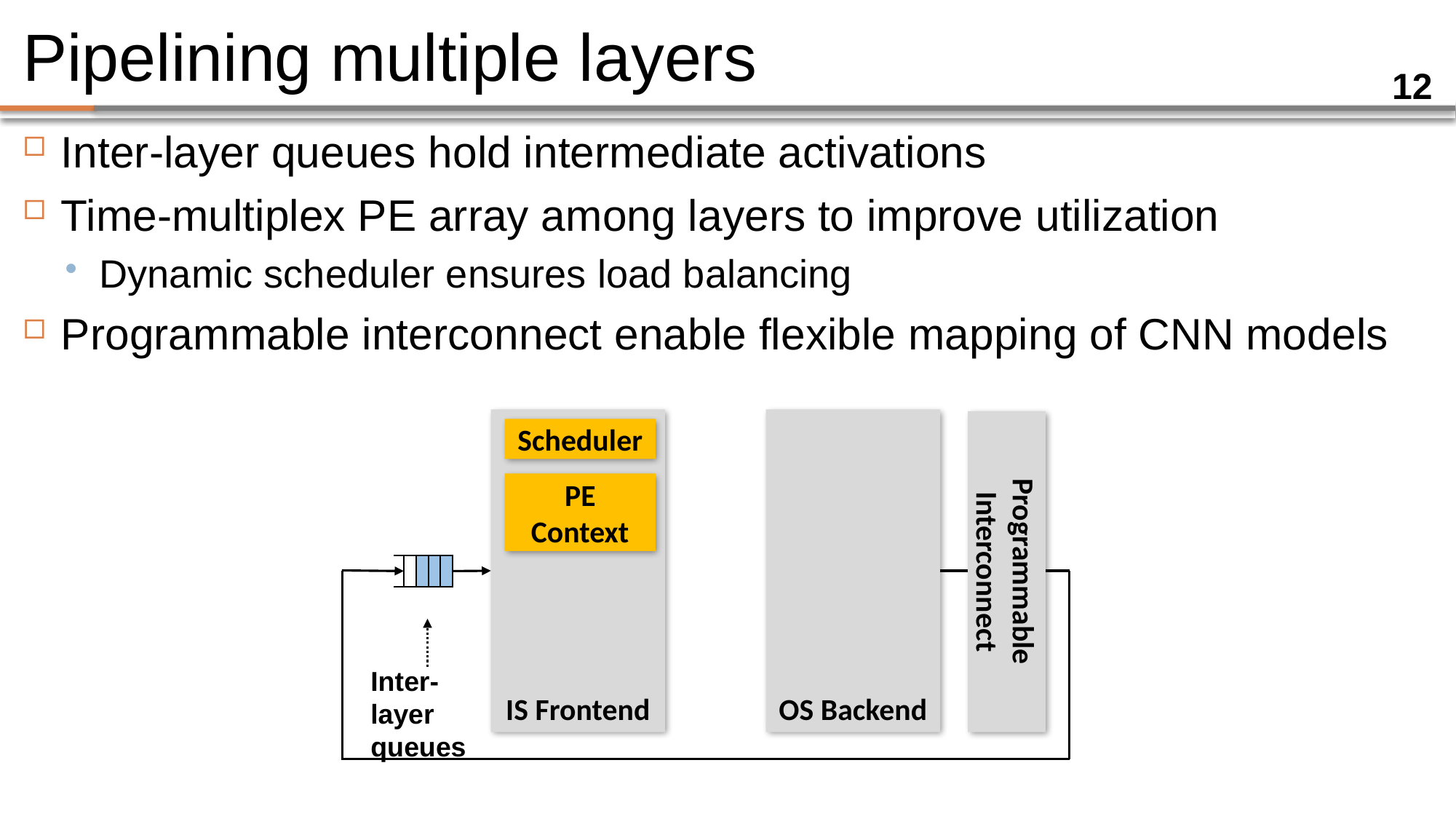

# Pipelining multiple layers
12
Inter-layer queues hold intermediate activations
Time-multiplex PE array among layers to improve utilization
Dynamic scheduler ensures load balancing
Programmable interconnect enable flexible mapping of CNN models
IS Frontend
OS Backend
Scheduler
PE Context
Programmable Interconnect

Inter-layer queues